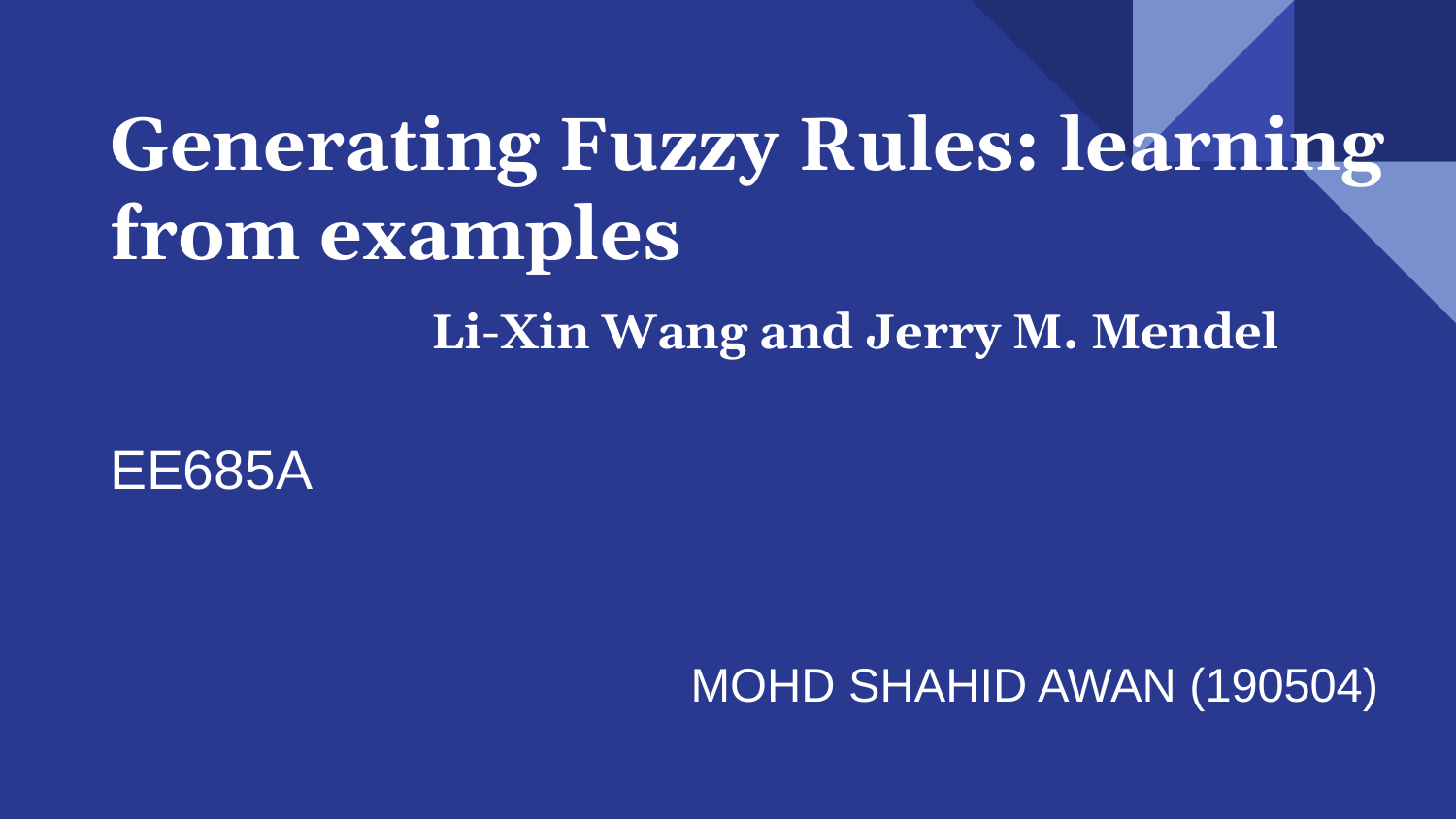

# Generating Fuzzy Rules: learning from examples Li-Xin Wang and Jerry M. Mendel
EE685A

                                          MOHD SHAHID AWAN (190504)